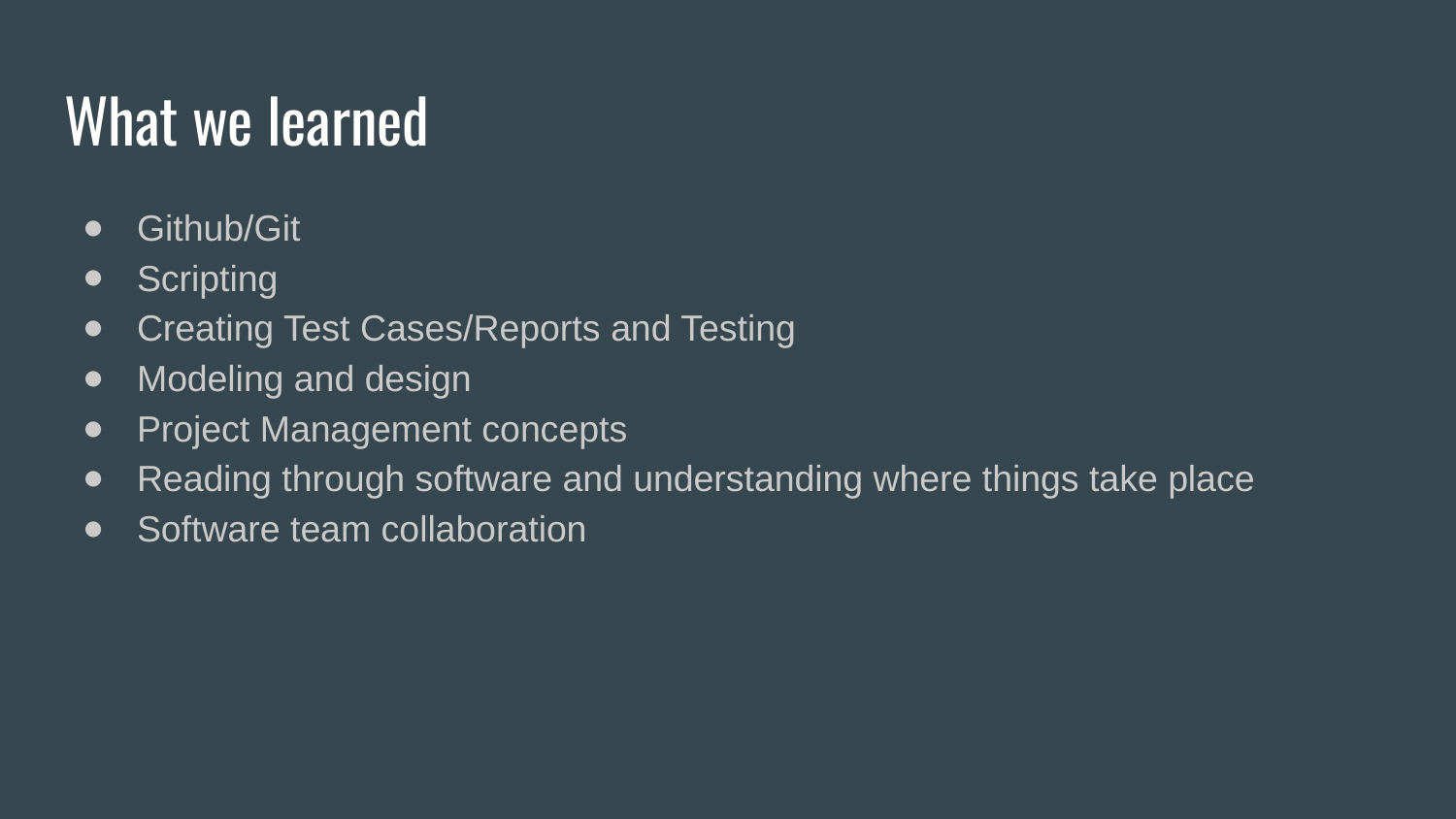

# What we learned
Github/Git
Scripting
Creating Test Cases/Reports and Testing
Modeling and design
Project Management concepts
Reading through software and understanding where things take place
Software team collaboration